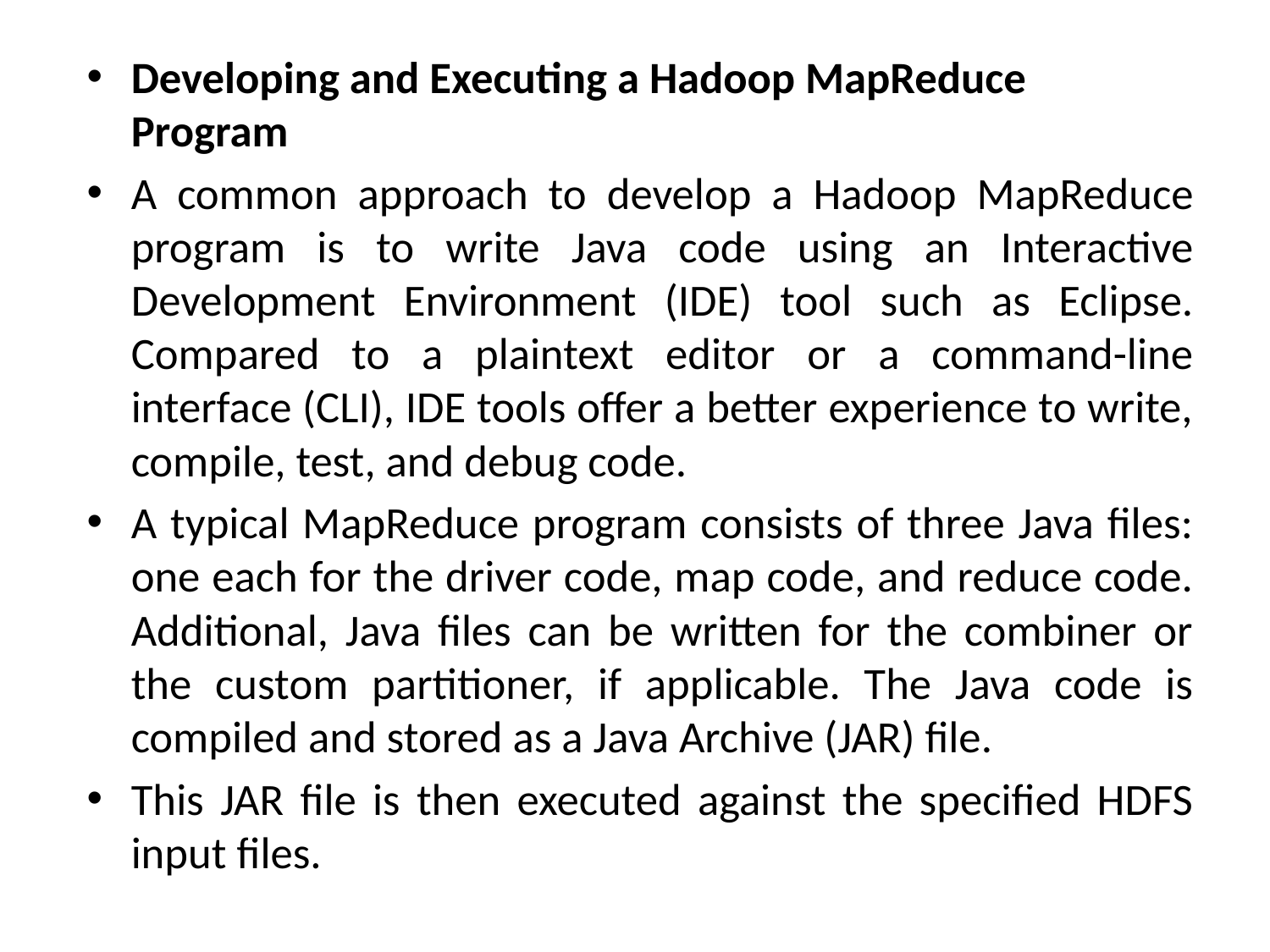

Developing and Executing a Hadoop MapReduce Program
A common approach to develop a Hadoop MapReduce program is to write Java code using an Interactive Development Environment (IDE) tool such as Eclipse. Compared to a plaintext editor or a command-line interface (CLI), IDE tools offer a better experience to write, compile, test, and debug code.
A typical MapReduce program consists of three Java files: one each for the driver code, map code, and reduce code. Additional, Java files can be written for the combiner or the custom partitioner, if applicable. The Java code is compiled and stored as a Java Archive (JAR) file.
This JAR file is then executed against the specified HDFS input files.